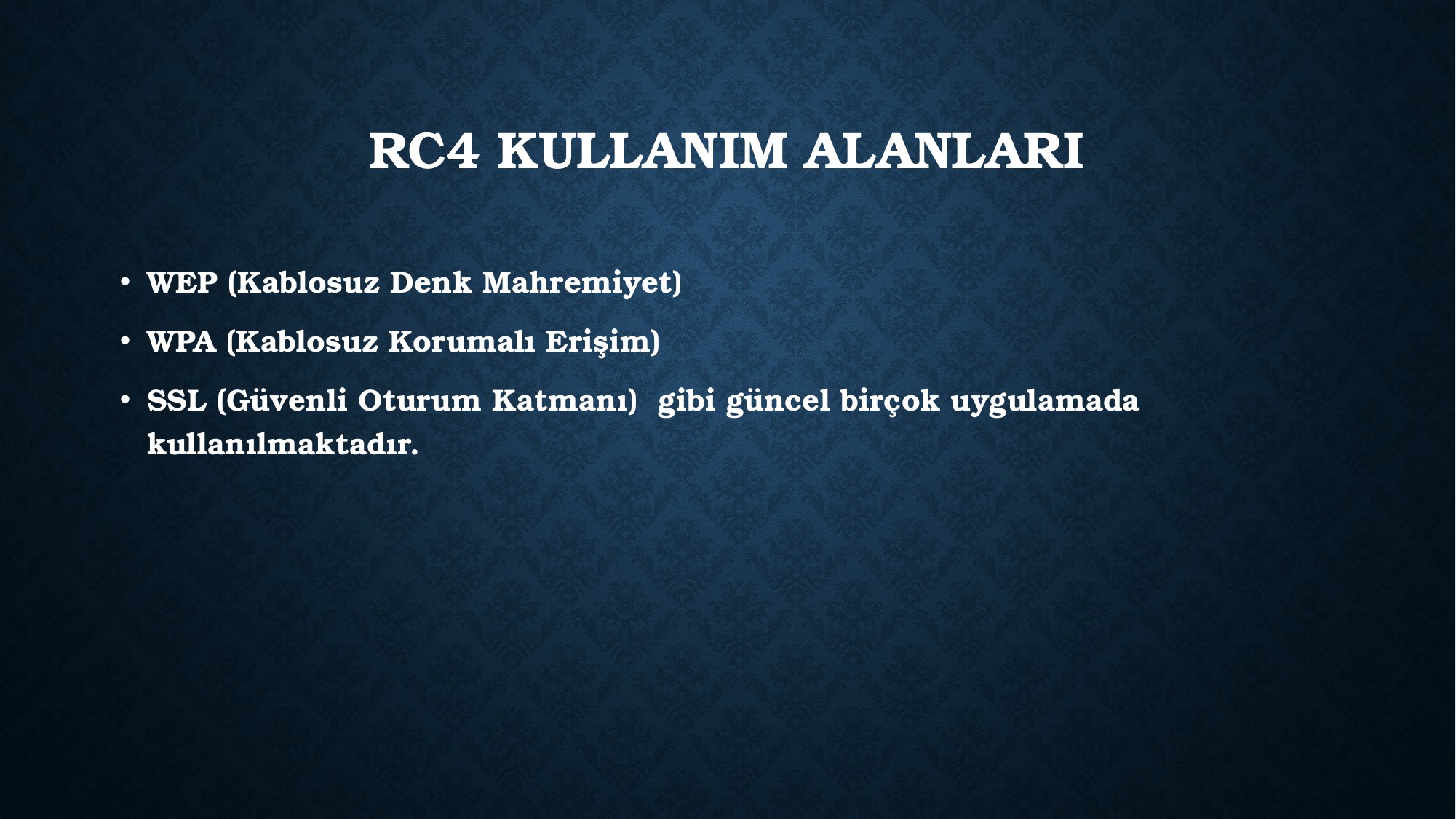

# Rc4 kullanım alanları
WEP (Kablosuz Denk Mahremiyet)
WPA (Kablosuz Korumalı Erişim)
SSL (Güvenli Oturum Katmanı)  gibi güncel birçok uygulamada kullanılmaktadır.